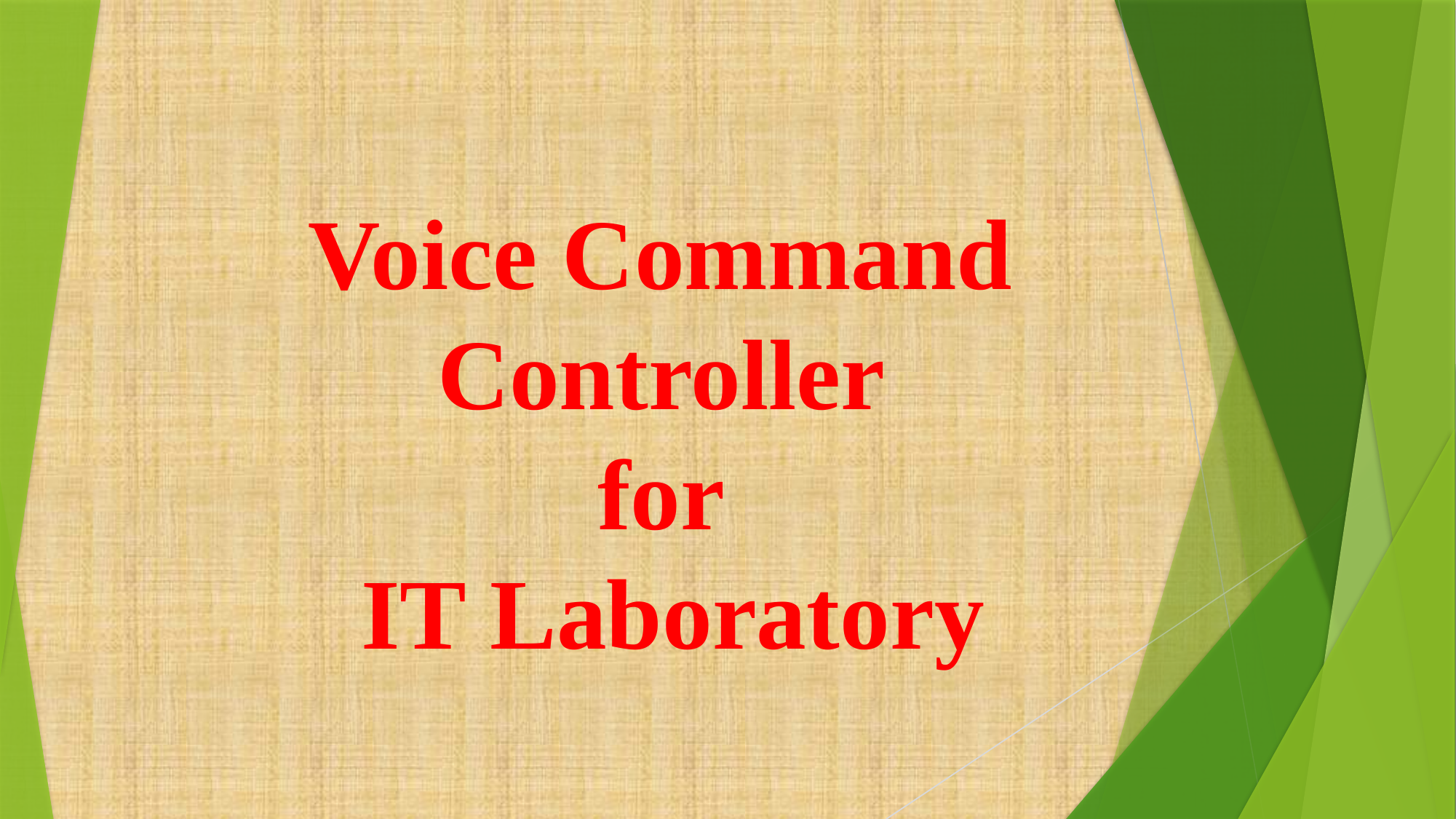

# Voice Command Controller for IT Laboratory